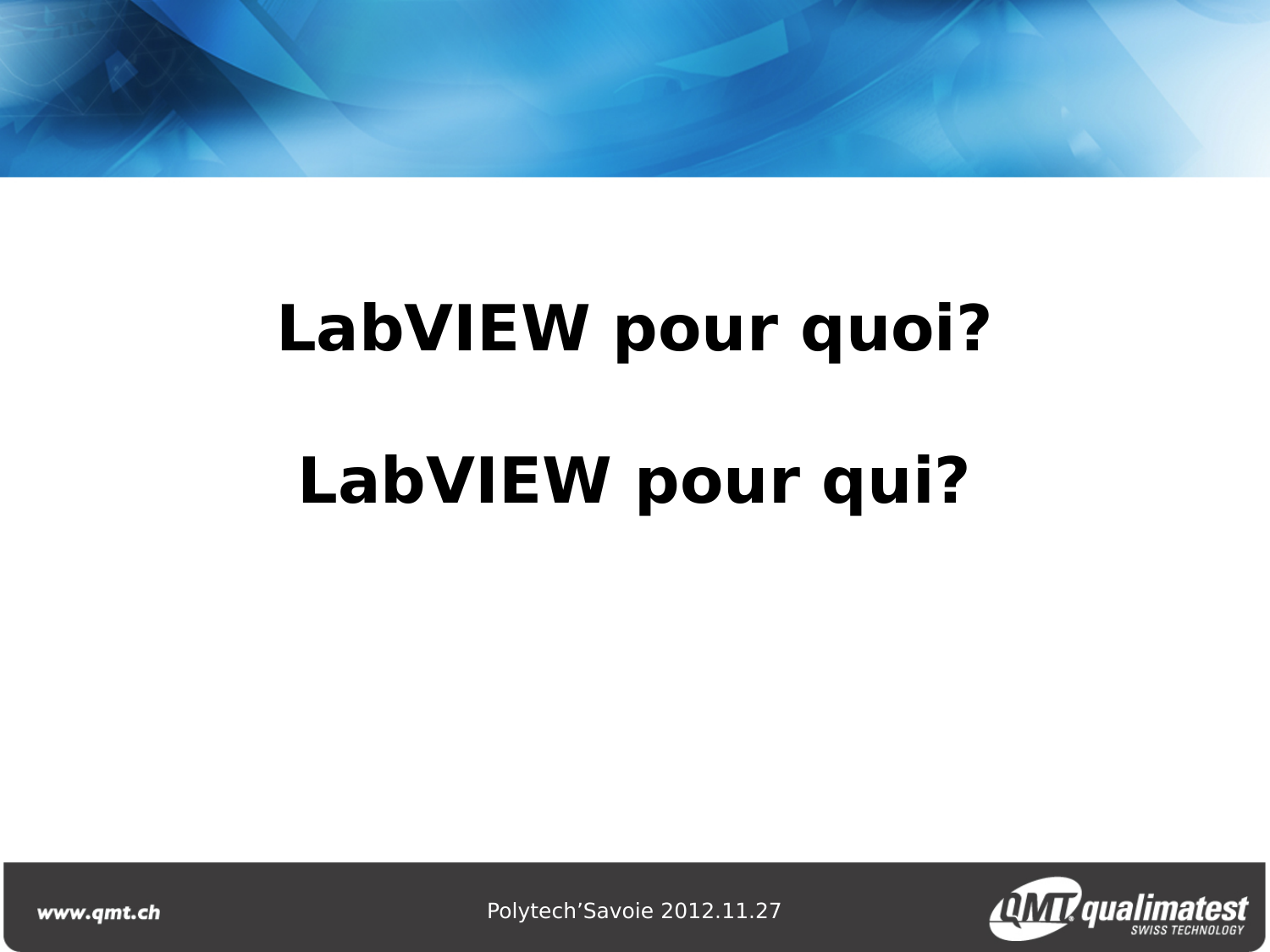

LabVIEW pour quoi?

LabVIEW pour qui?

Polytech’Savoie 2012.11.27